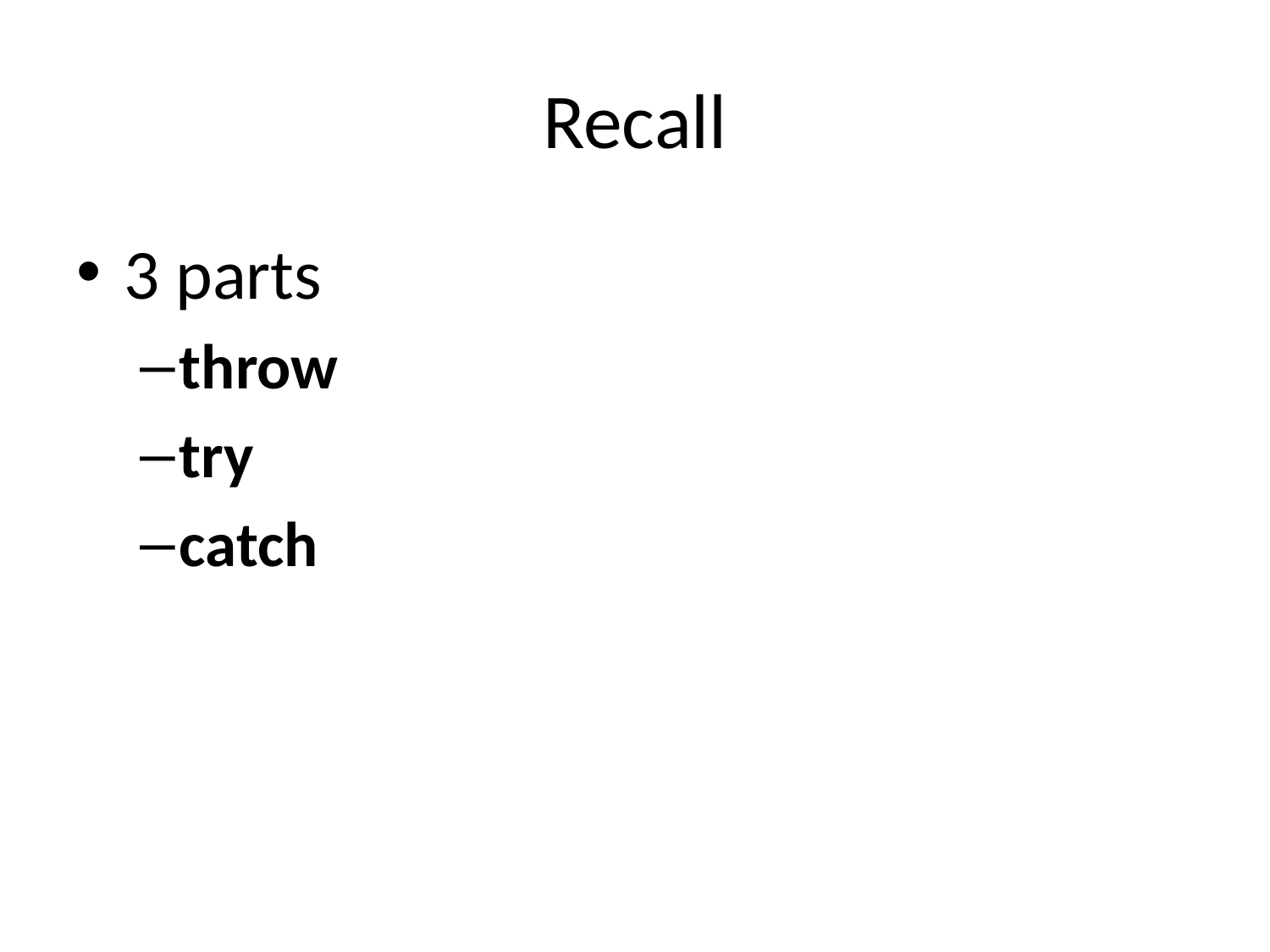

# Recall
3 parts
throw
try
catch